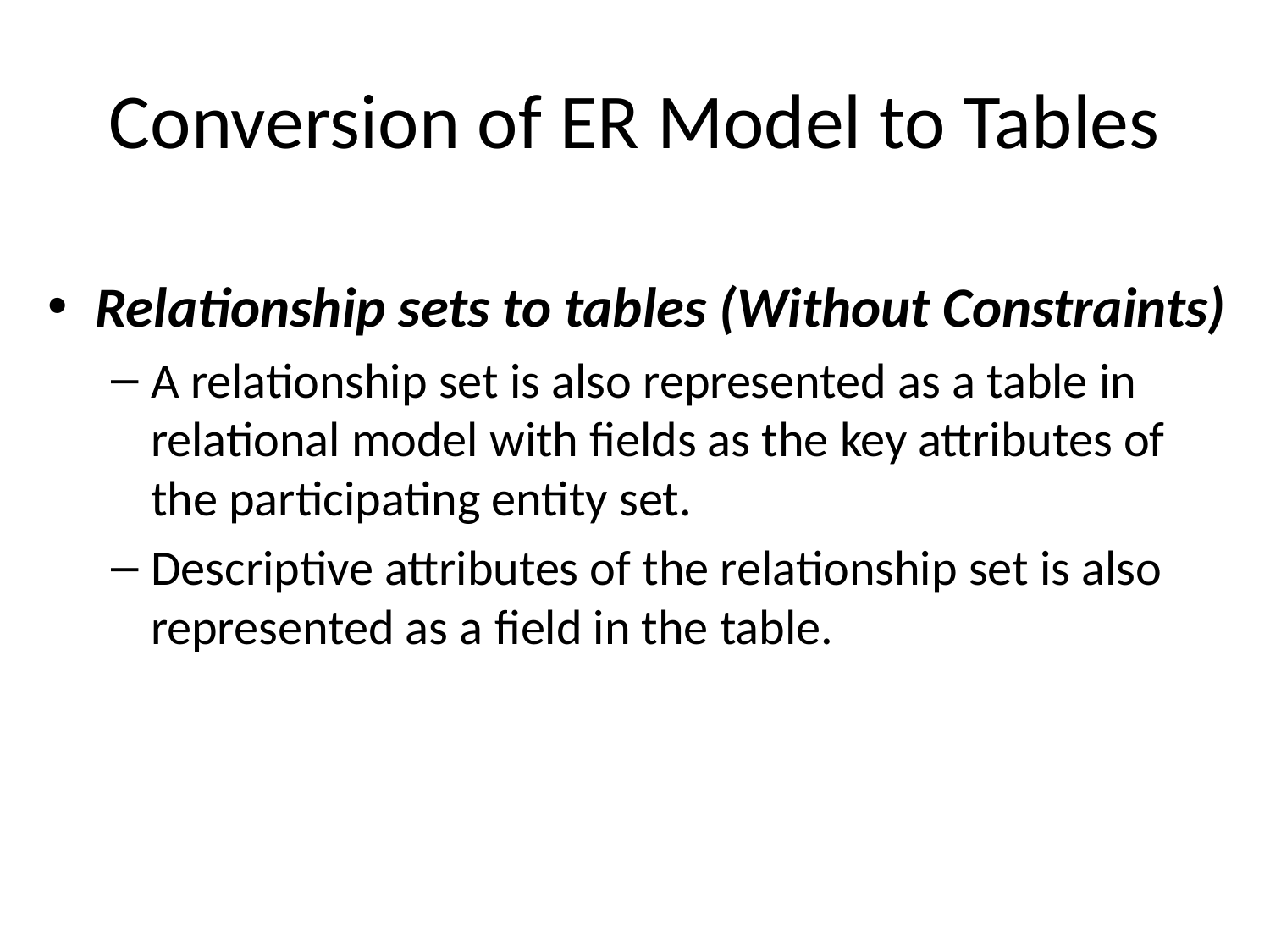

# Conversion of ER Model to Tables
Relationship sets to tables (Without Constraints)
A relationship set is also represented as a table in relational model with fields as the key attributes of the participating entity set.
Descriptive attributes of the relationship set is also represented as a field in the table.